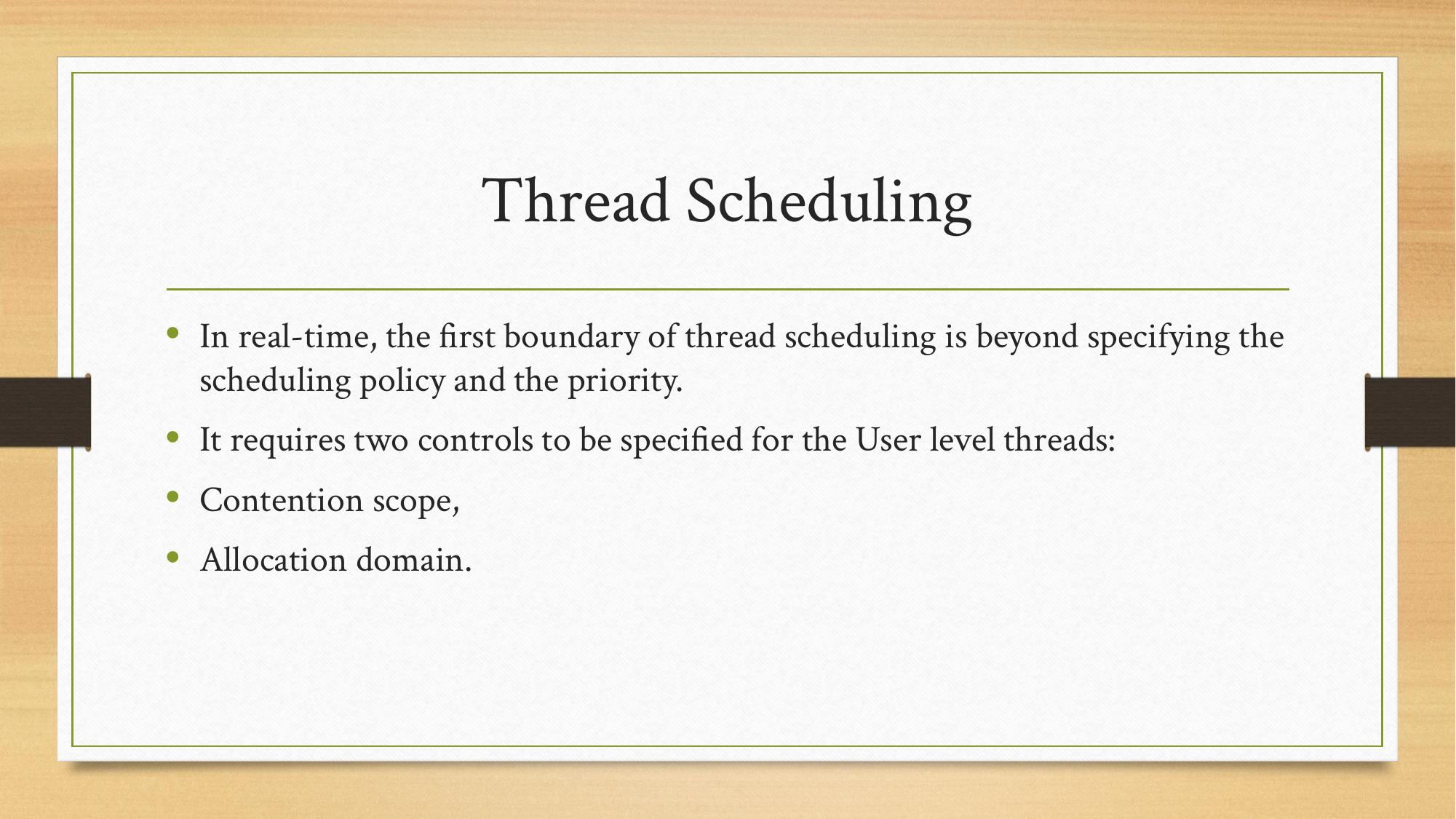

# Thread Scheduling
In real-time, the first boundary of thread scheduling is beyond specifying the scheduling policy and the priority.
It requires two controls to be specified for the User level threads:
Contention scope,
Allocation domain.